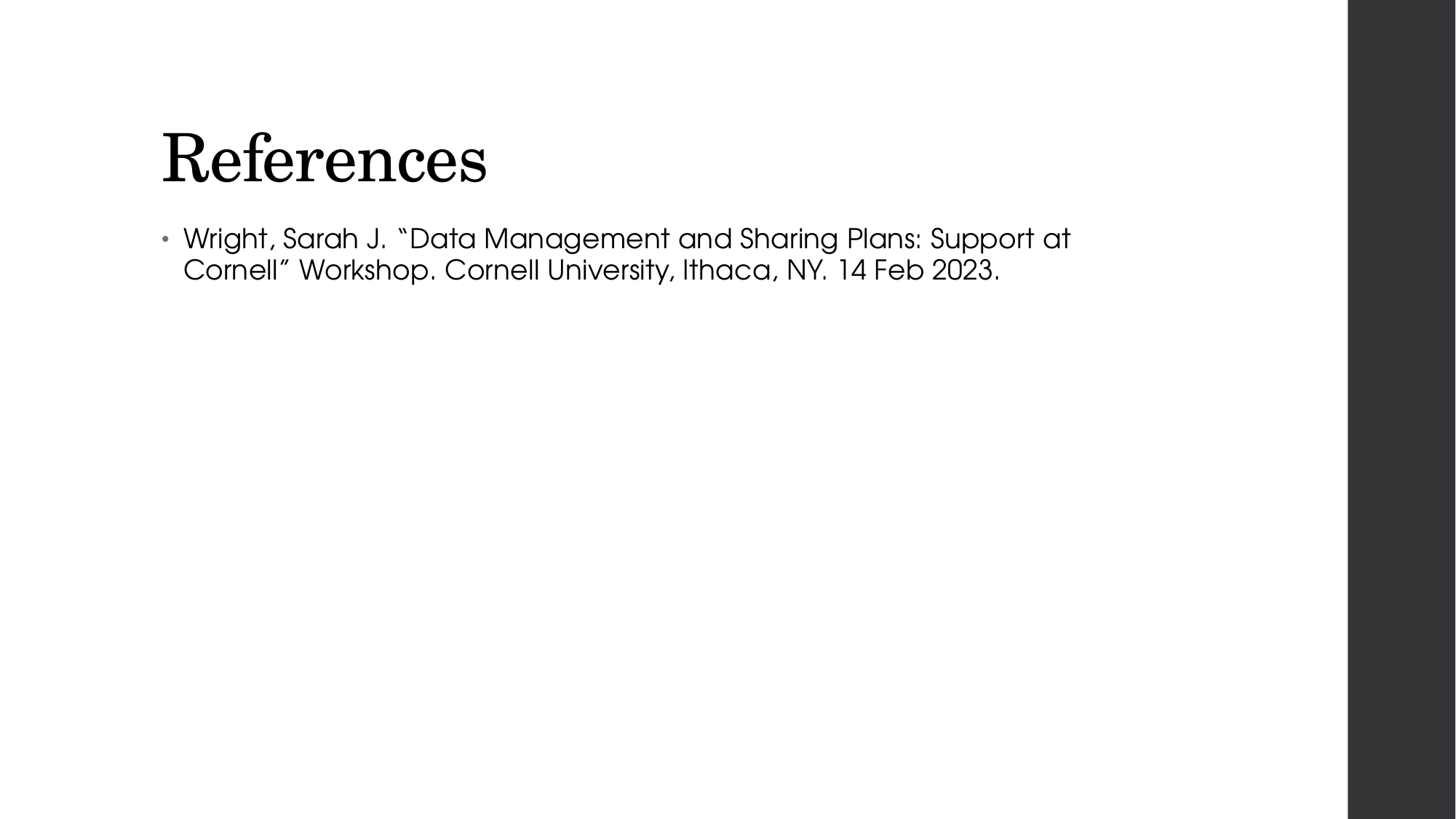

# References
Wright, Sarah J. “Data Management and Sharing Plans: Support at Cornell” Workshop. Cornell University, Ithaca, NY. 14 Feb 2023.